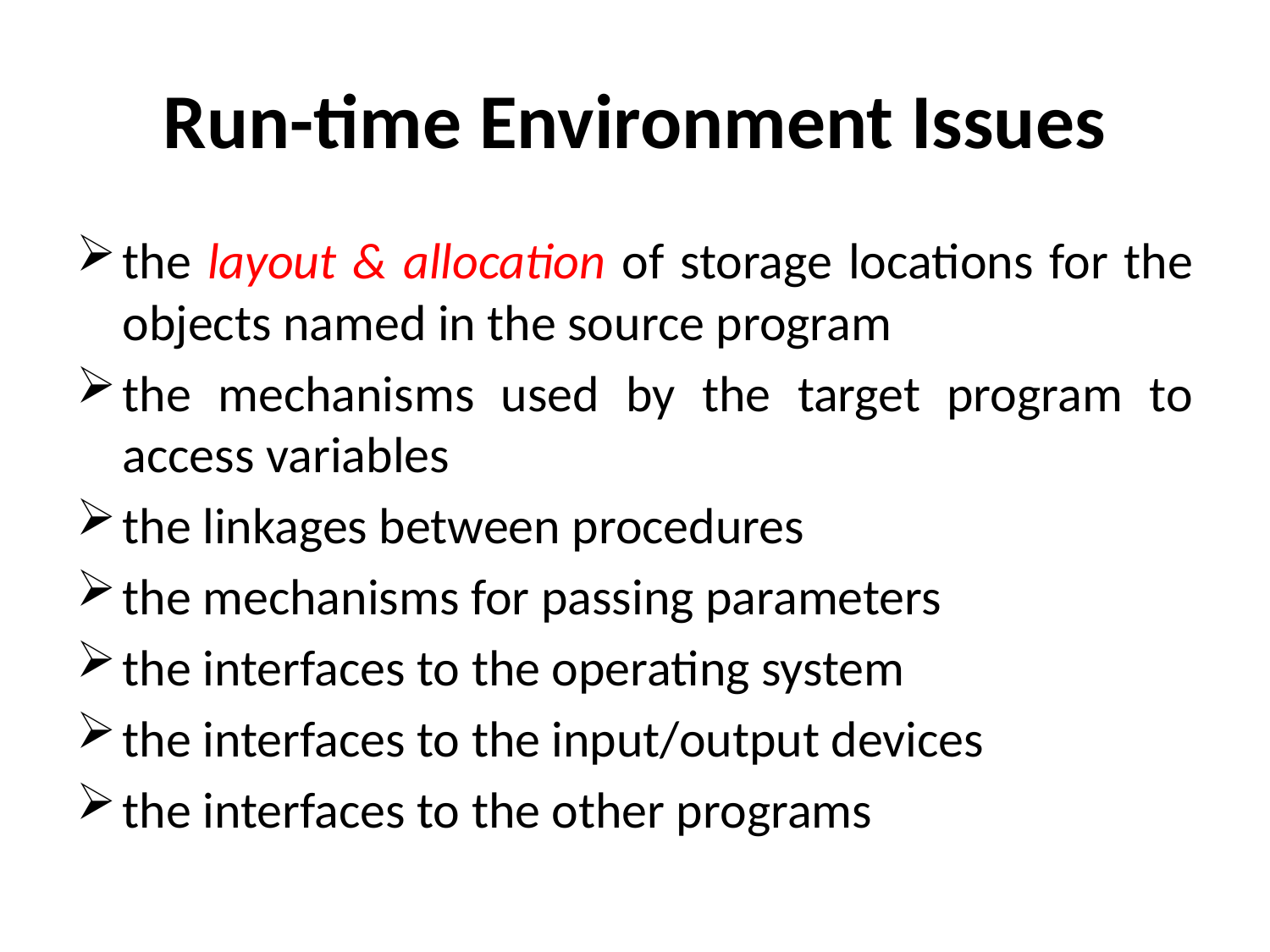

# Run-time Environment Issues
the layout & allocation of storage locations for the objects named in the source program
the mechanisms used by the target program to access variables
the linkages between procedures
the mechanisms for passing parameters
the interfaces to the operating system
the interfaces to the input/output devices
the interfaces to the other programs